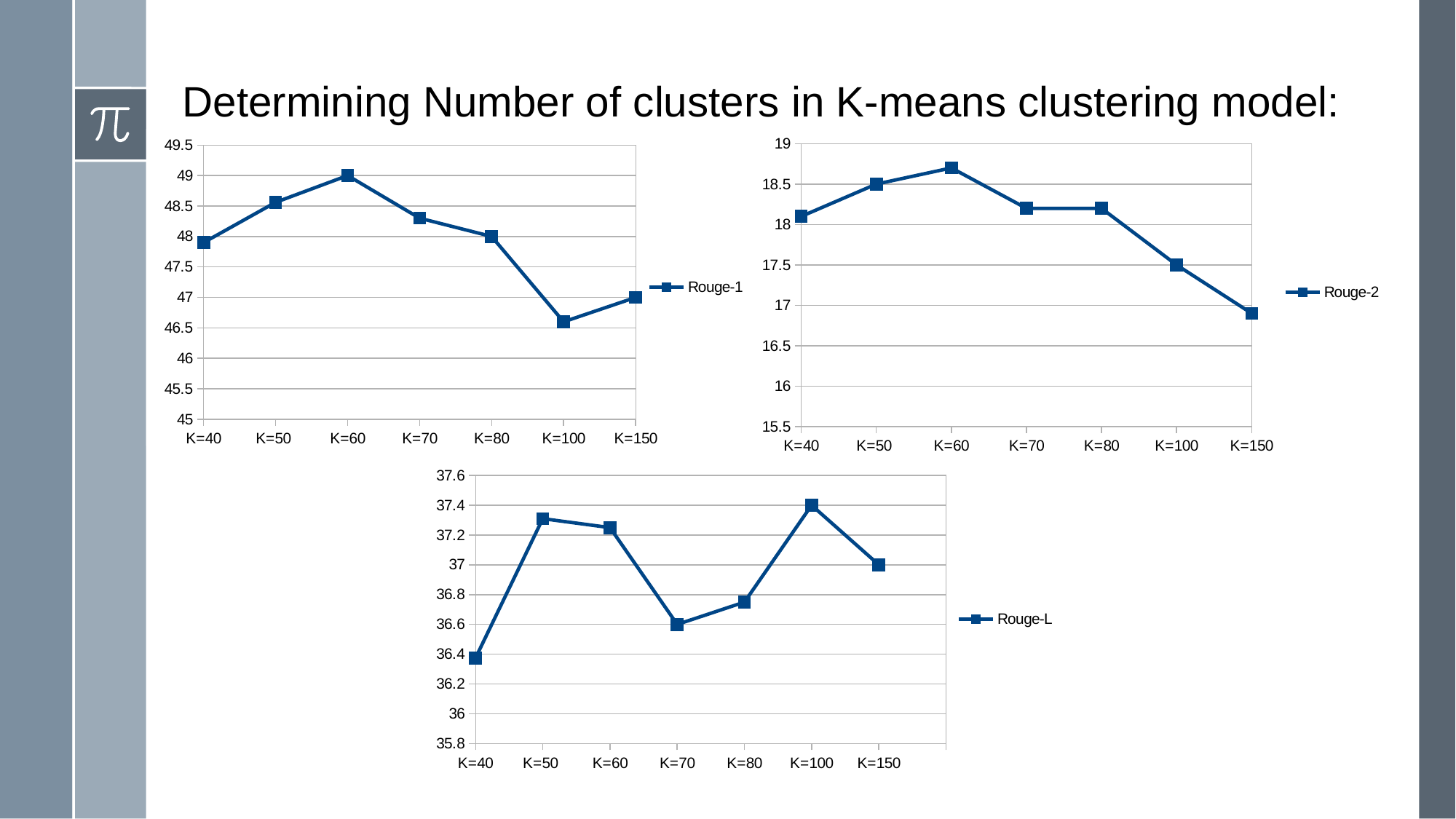

Determining Number of clusters in K-means clustering model:

### Chart

| Category | Rouge-1 |
|---|---|
| K=40 | 47.9 |
| K=50  | 48.56 |
| K=60 | 49.0 |
| K=70 | 48.3 |
| K=80 | 48.0 |
| K=100 | 46.6 |
| K=150 | 47.0 |

### Chart

| Category | Rouge-2 |
|---|---|
| K=40 | 18.1 |
| K=50  | 18.5 |
| K=60 | 18.7 |
| K=70 | 18.2 |
| K=80 | 18.2 |
| K=100 | 17.5 |
| K=150 | 16.9 |

### Chart

| Category | Rouge-L |
|---|---|
| K=40 | 36.375 |
| K=50  | 37.31 |
| K=60 | 37.25 |
| K=70 | 36.6 |
| K=80 | 36.75 |
| K=100 | 37.4 |
| K=150 | 37.0 |
| None | None |